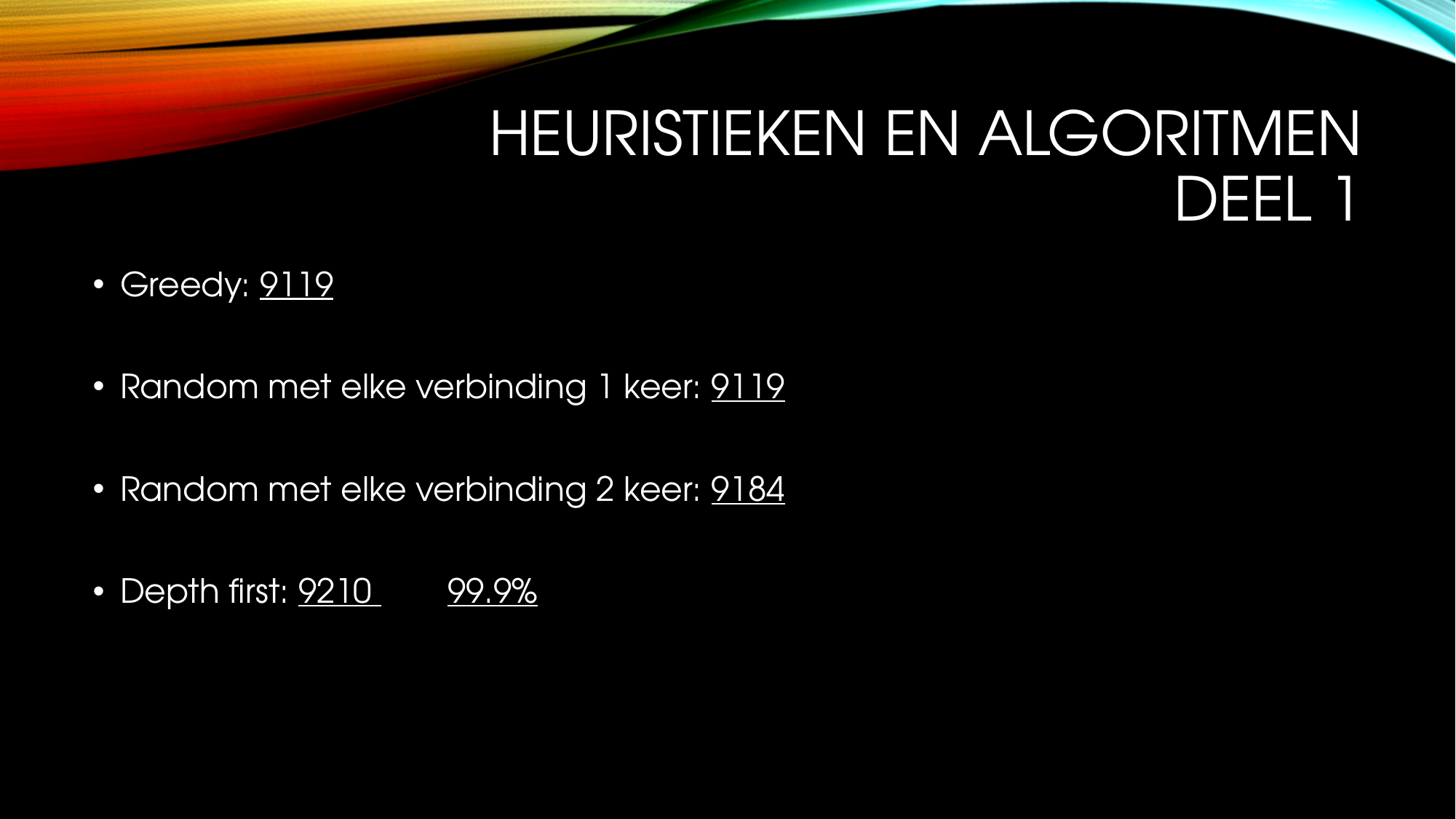

# Heuristieken en algoritmen deel 1
Greedy: 9119

Random met elke verbinding 1 keer: 9119

Random met elke verbinding 2 keer: 9184

Depth first: 9210 	99.9%